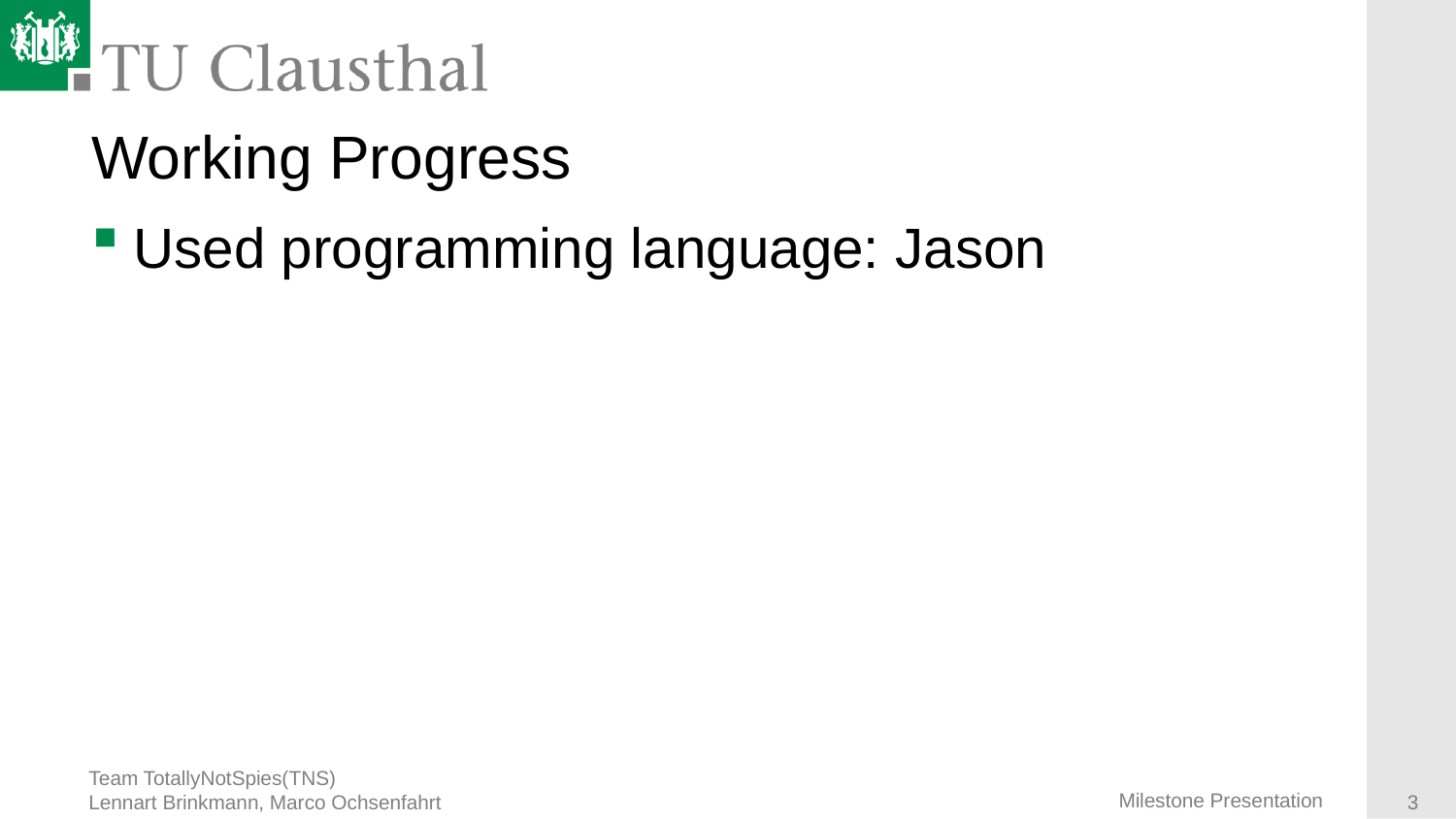

# Working Progress
Used programming language: Jason